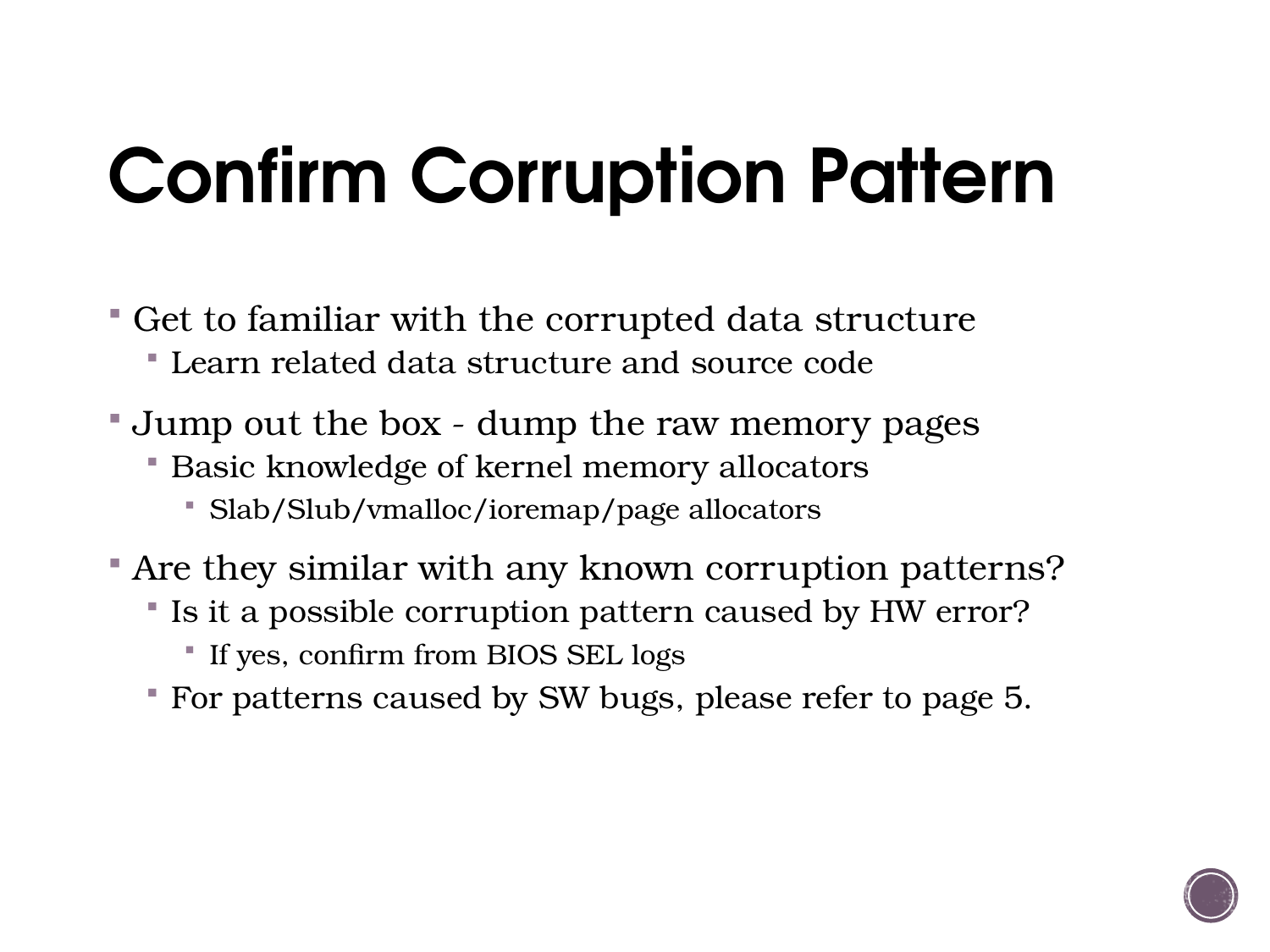

# Confirm Corruption Pattern
Get to familiar with the corrupted data structure
Learn related data structure and source code
Jump out the box - dump the raw memory pages
Basic knowledge of kernel memory allocators
Slab/Slub/vmalloc/ioremap/page allocators
Are they similar with any known corruption patterns?
Is it a possible corruption pattern caused by HW error?
If yes, confirm from BIOS SEL logs
For patterns caused by SW bugs, please refer to page 5.